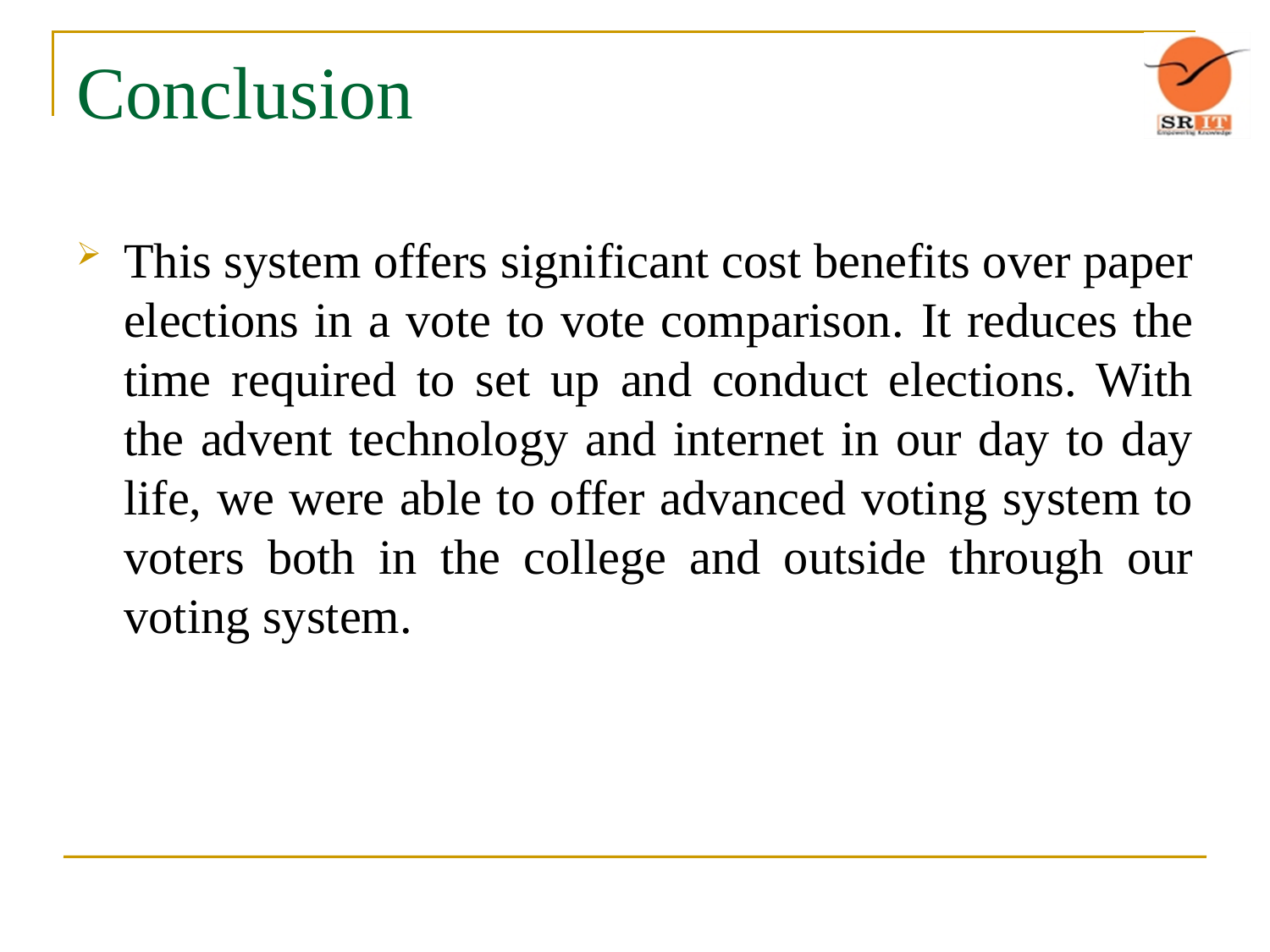

# Conclusion
This system offers significant cost benefits over paper elections in a vote to vote comparison. It reduces the time required to set up and conduct elections. With the advent technology and internet in our day to day life, we were able to offer advanced voting system to voters both in the college and outside through our voting system.